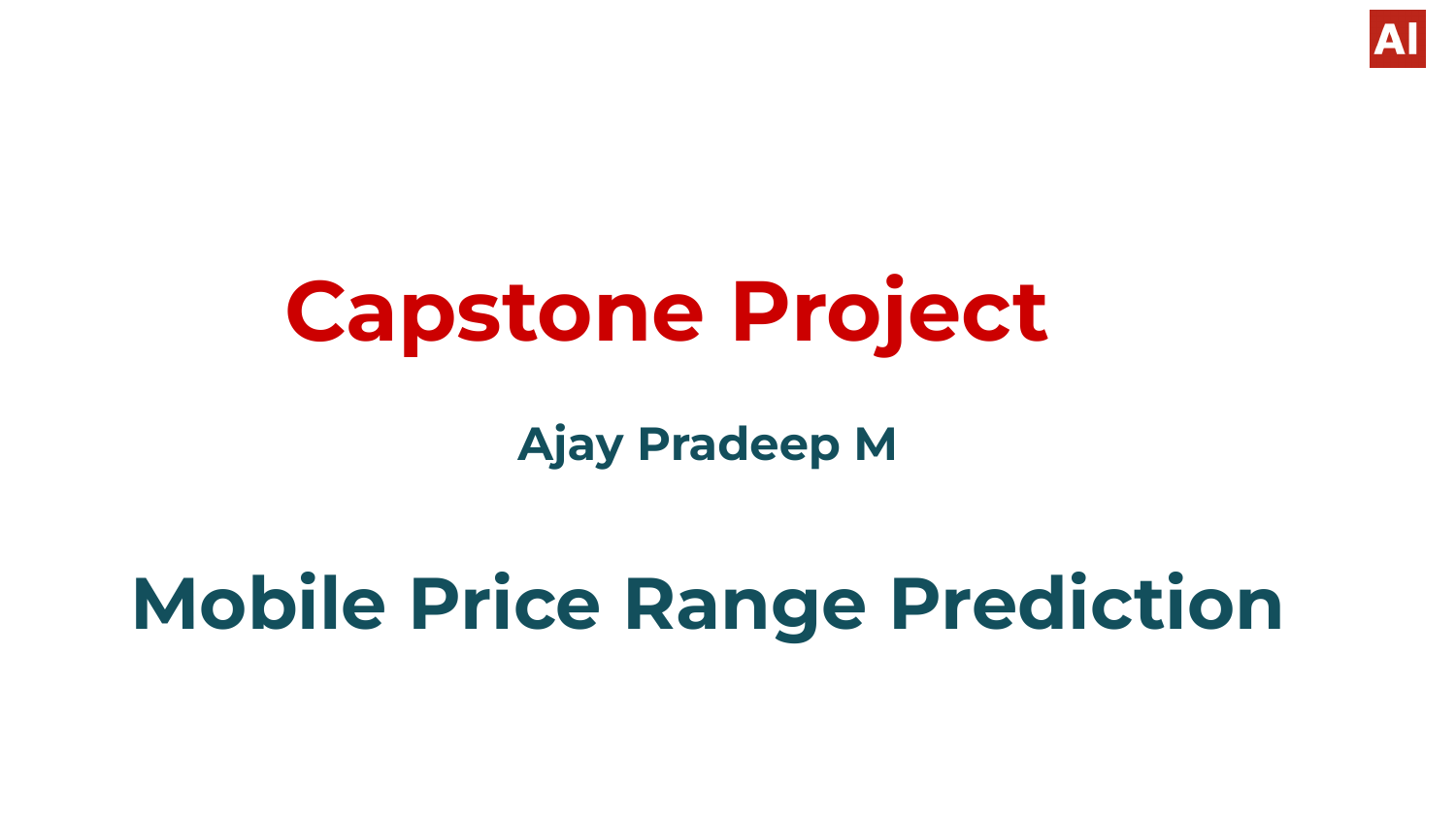

# Capstone Project

Ajay Pradeep M
Mobile Price Range Prediction